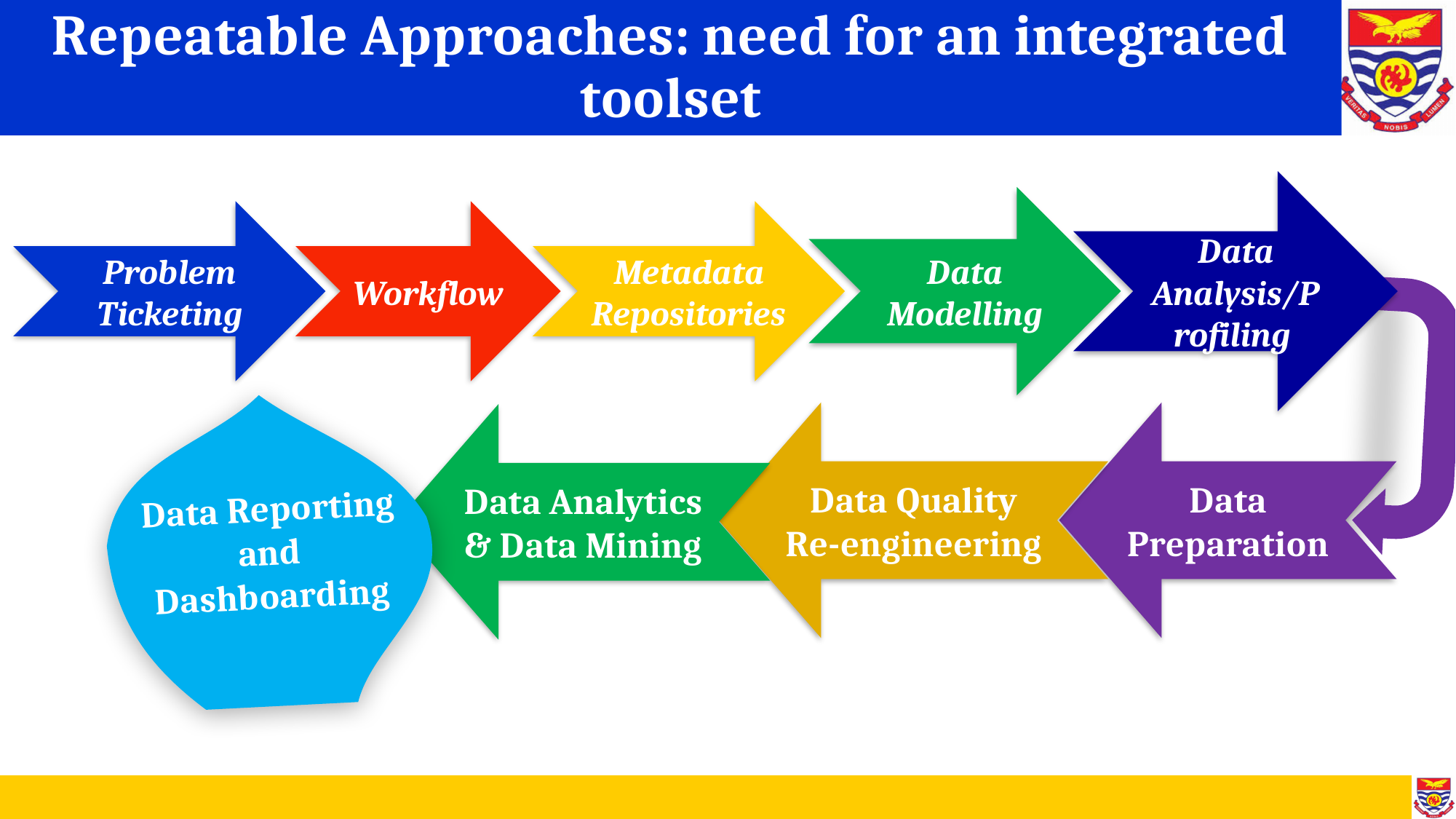

# Repeatable Approaches: need for an integrated toolset
Data Analysis/Profiling
Data Modelling
Problem Ticketing
Workflow
Metadata Repositories

Data Reporting and Dashboarding
Data Quality Re-engineering
Data Preparation
Data Analytics & Data Mining